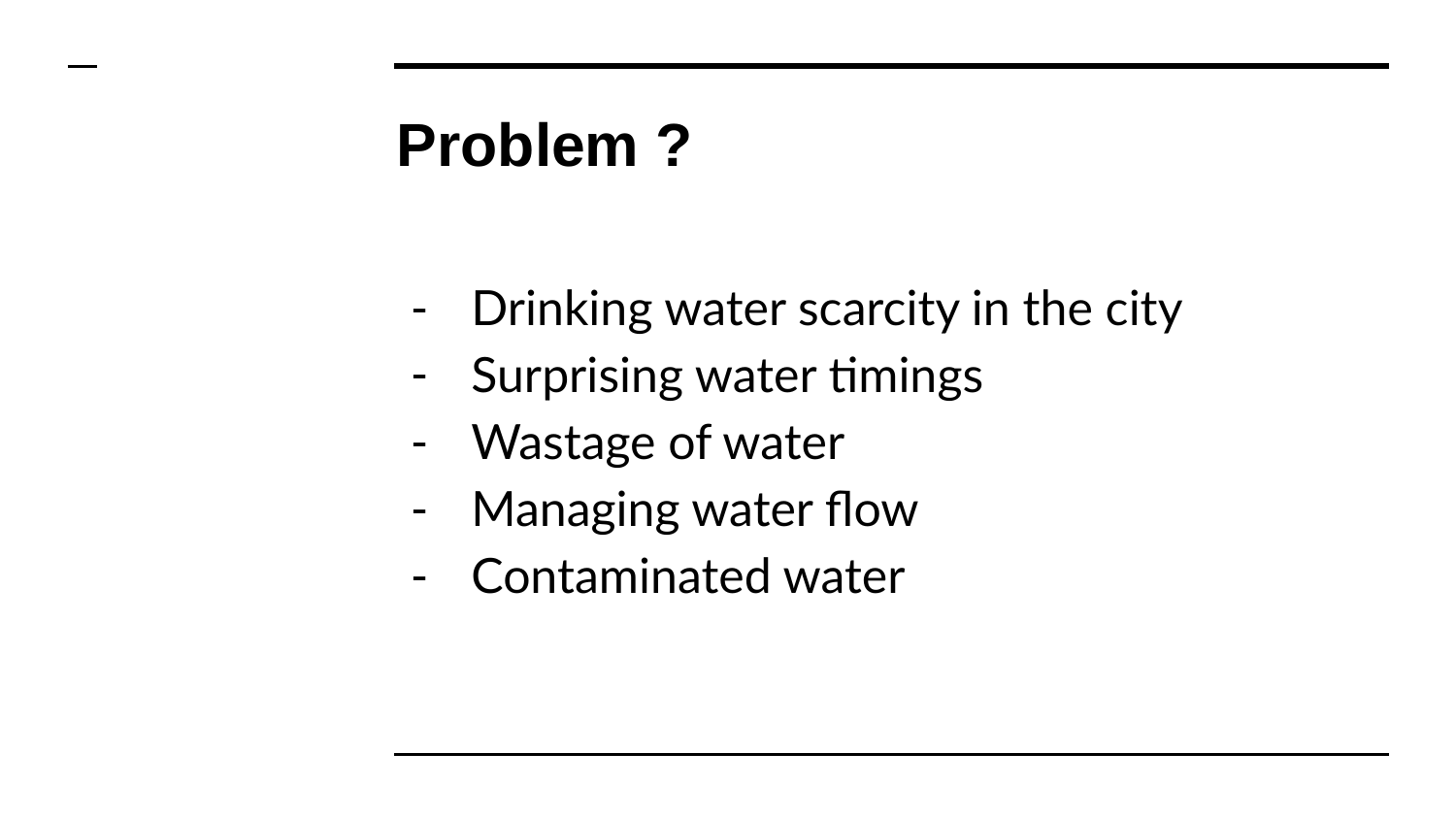

# Problem ?
Drinking water scarcity in the city
Surprising water timings
Wastage of water
Managing water flow
Contaminated water